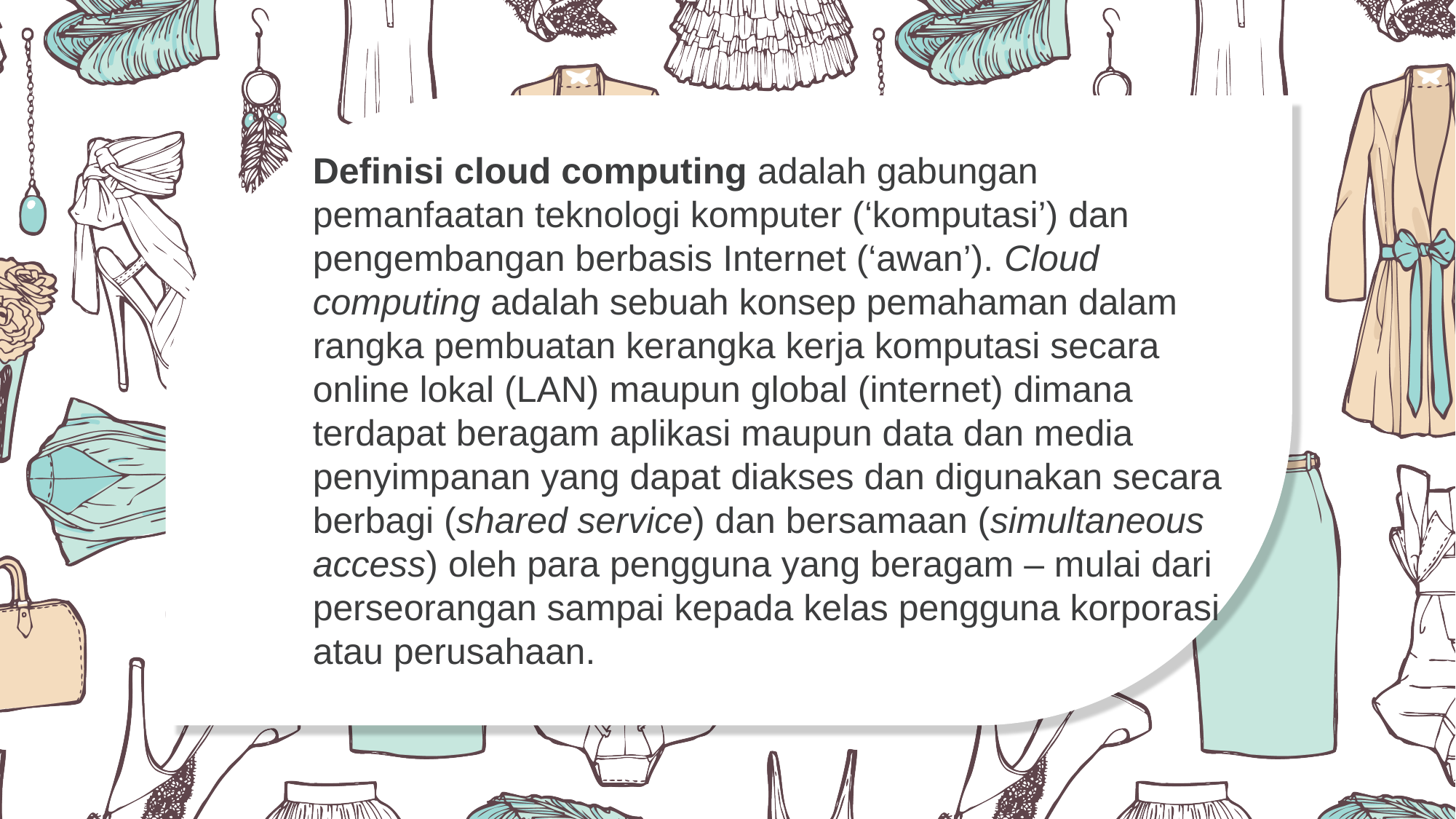

Definisi cloud computing adalah gabungan pemanfaatan teknologi komputer (‘komputasi’) dan pengembangan berbasis Internet (‘awan’). Cloud computing adalah sebuah konsep pemahaman dalam rangka pembuatan kerangka kerja komputasi secara online lokal (LAN) maupun global (internet) dimana terdapat beragam aplikasi maupun data dan media penyimpanan yang dapat diakses dan digunakan secara berbagi (shared service) dan bersamaan (simultaneous access) oleh para pengguna yang beragam – mulai dari perseorangan sampai kepada kelas pengguna korporasi atau perusahaan.